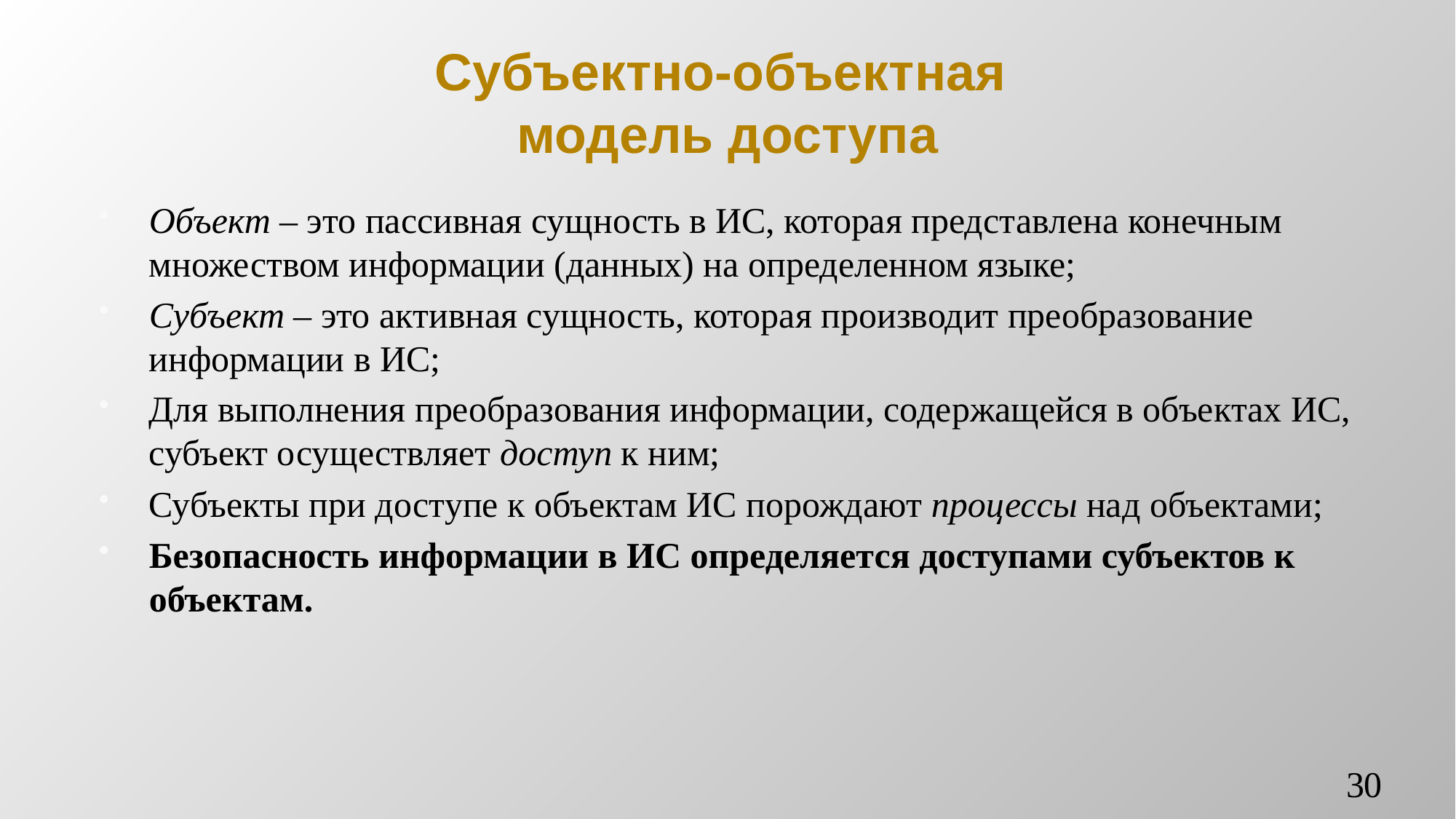

# Субъектно-объектная модель доступа
Объект – это пассивная сущность в ИС, которая представлена конечным множеством информации (данных) на определенном языке;
Субъект – это активная сущность, которая производит преобразование информации в ИС;
Для выполнения преобразования информации, содержащейся в объектах ИС, субъект осуществляет доступ к ним;
Субъекты при доступе к объектам ИС порождают процессы над объектами;
Безопасность информации в ИС определяется доступами субъектов к объектам.

30